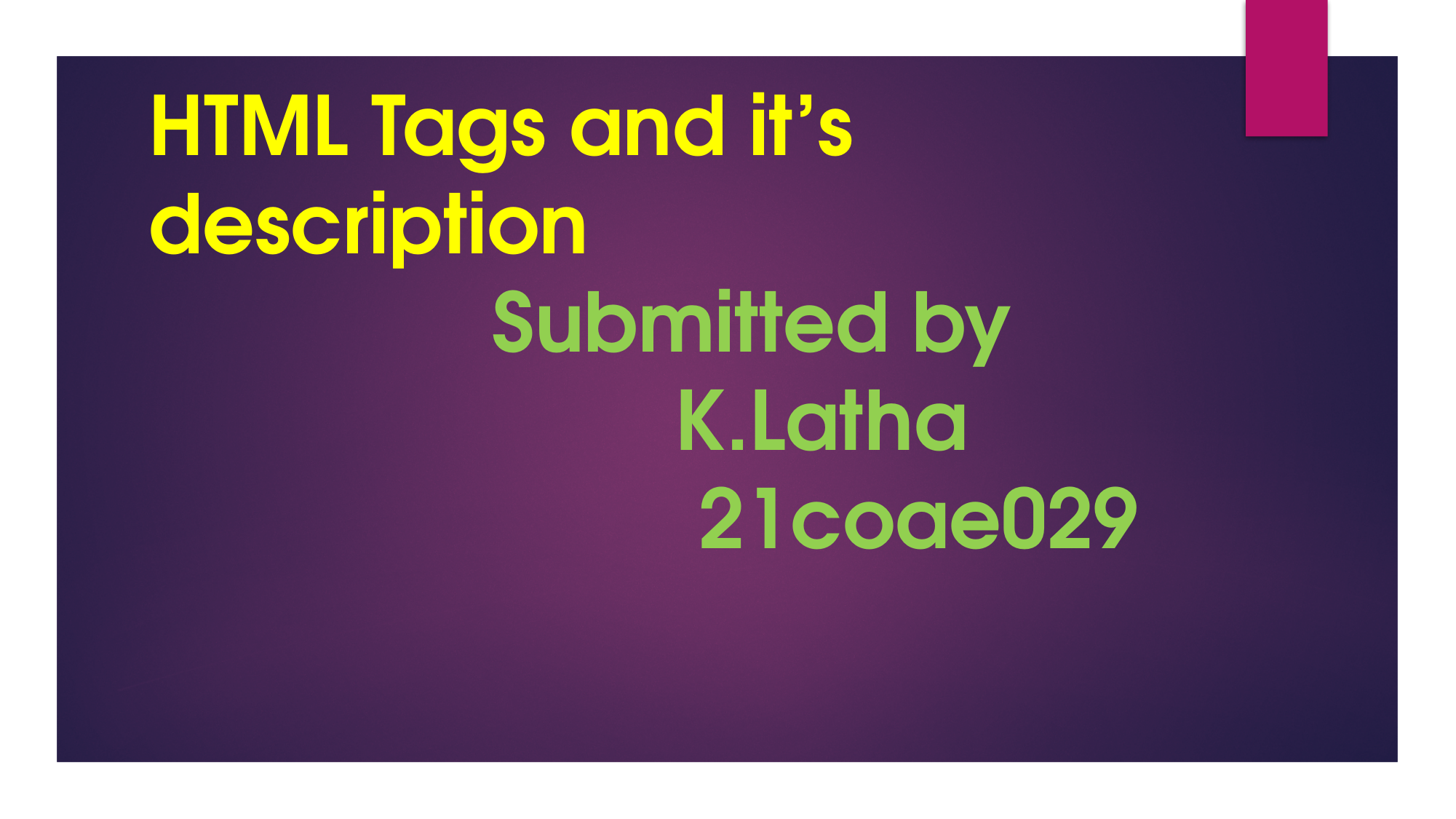

# HTML Tags and it’s description Submitted by K.Latha 21coae029